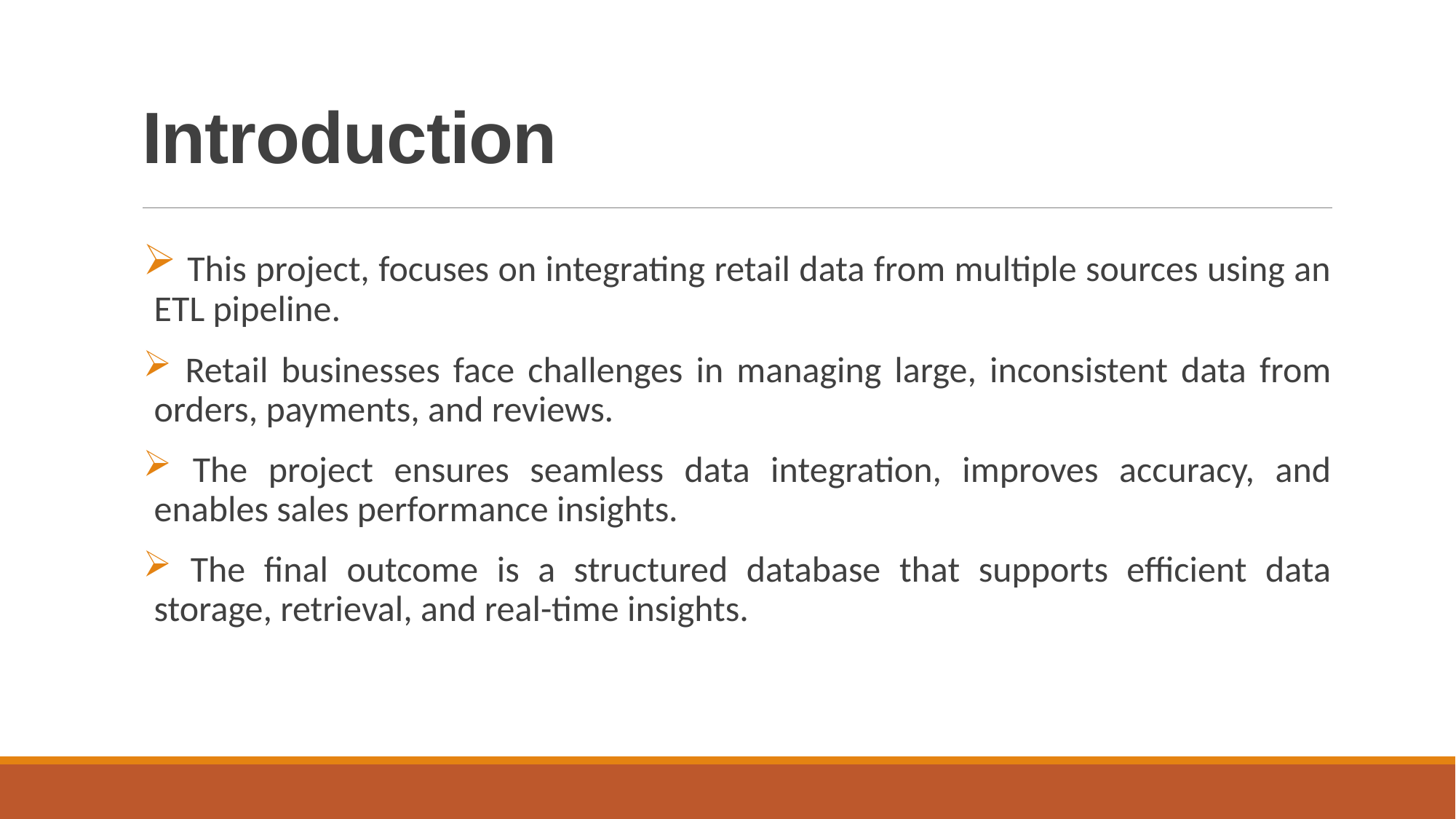

# Introduction
 This project, focuses on integrating retail data from multiple sources using an ETL pipeline.
 Retail businesses face challenges in managing large, inconsistent data from orders, payments, and reviews.
 The project ensures seamless data integration, improves accuracy, and enables sales performance insights.
 The final outcome is a structured database that supports efficient data storage, retrieval, and real-time insights.